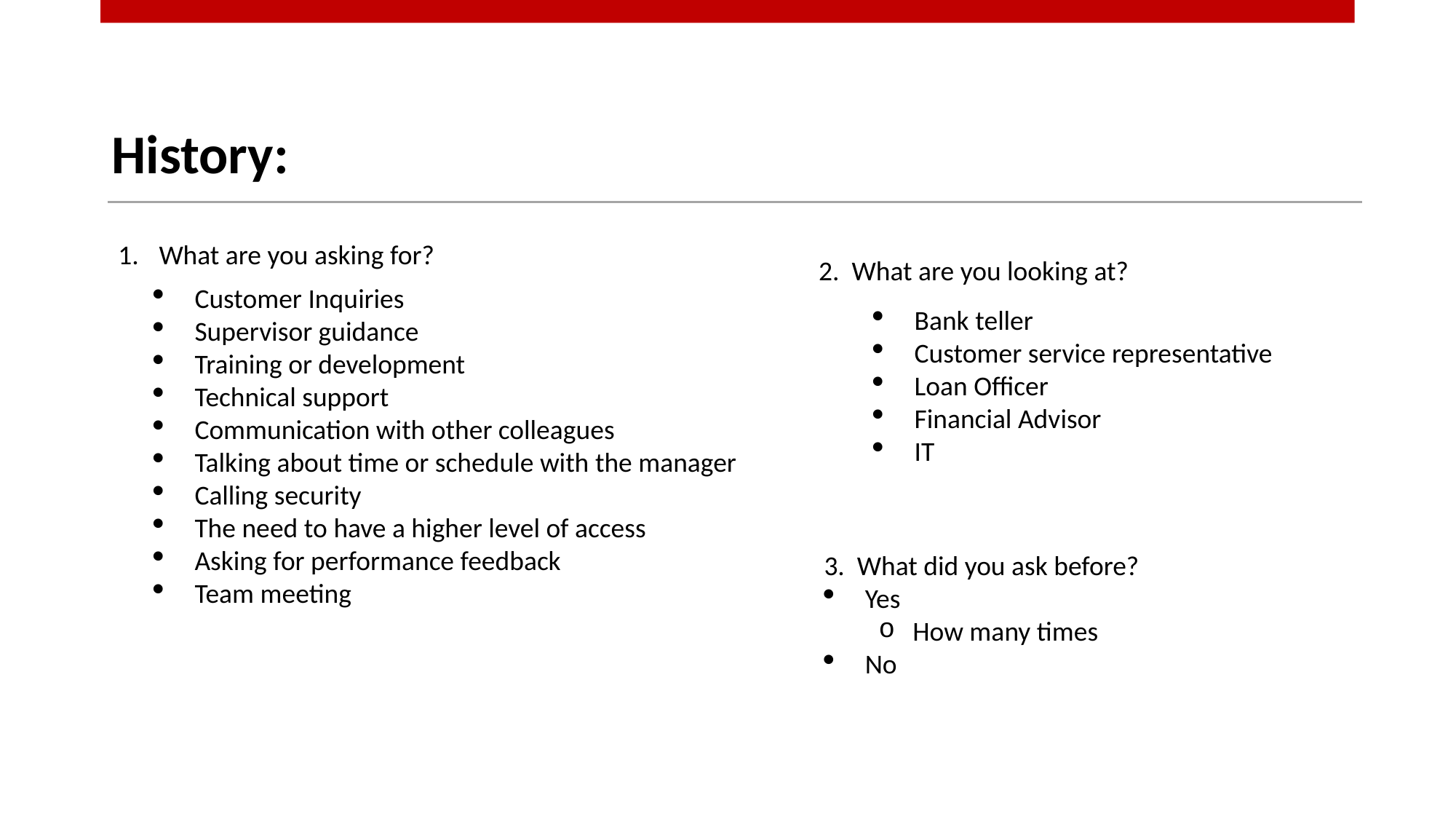

# History:
What are you asking for?
2.  What are you looking at?
Bank teller
Customer service representative
Loan Officer
Financial Advisor
IT
Customer Inquiries
Supervisor guidance
Training or development
Technical support
Communication with other colleagues
Talking about time or schedule with the manager
Calling security
The need to have a higher level of access
Asking for performance feedback
Team meeting

3.  What did you ask before?
Yes
How many times
No

16